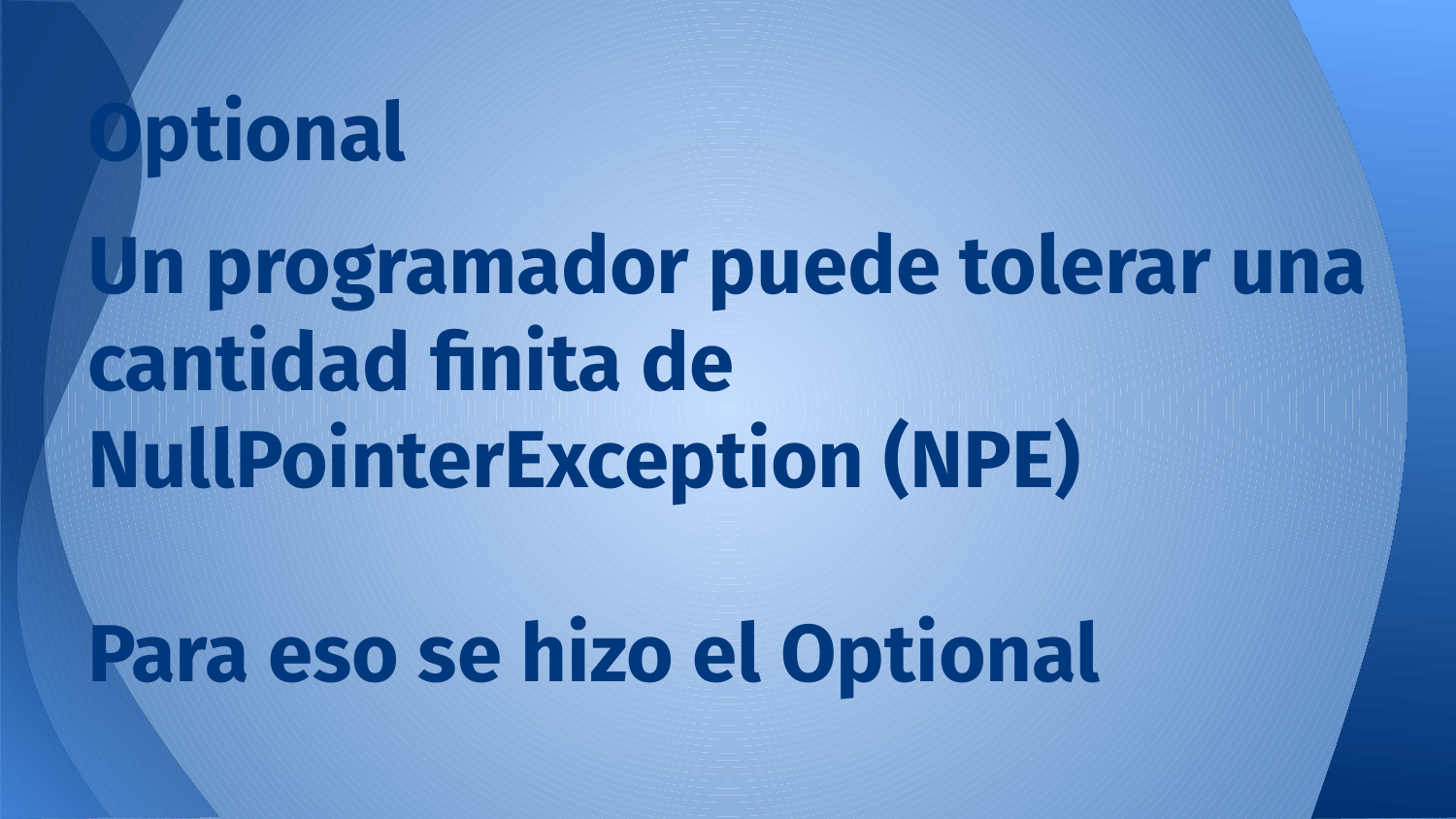

# Optional
Un programador puede tolerar una cantidad finita de NullPointerException (NPE)
Para eso se hizo el Optional